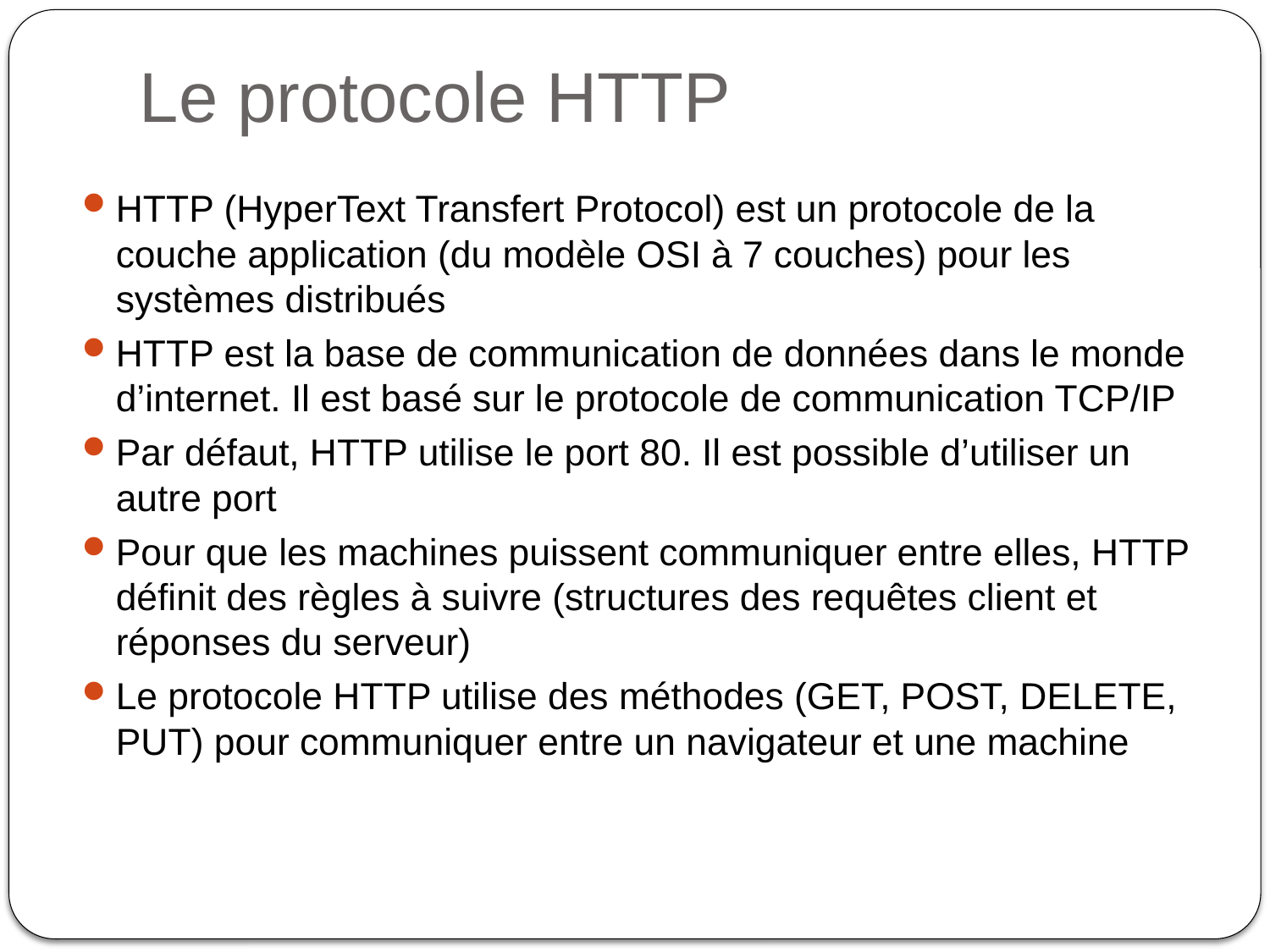

# Le protocole HTTP
HTTP (HyperText Transfert Protocol) est un protocole de la couche application (du modèle OSI à 7 couches) pour les systèmes distribués
HTTP est la base de communication de données dans le monde d’internet. Il est basé sur le protocole de communication TCP/IP
Par défaut, HTTP utilise le port 80. Il est possible d’utiliser un autre port
Pour que les machines puissent communiquer entre elles, HTTP définit des règles à suivre (structures des requêtes client et réponses du serveur)
Le protocole HTTP utilise des méthodes (GET, POST, DELETE, PUT) pour communiquer entre un navigateur et une machine